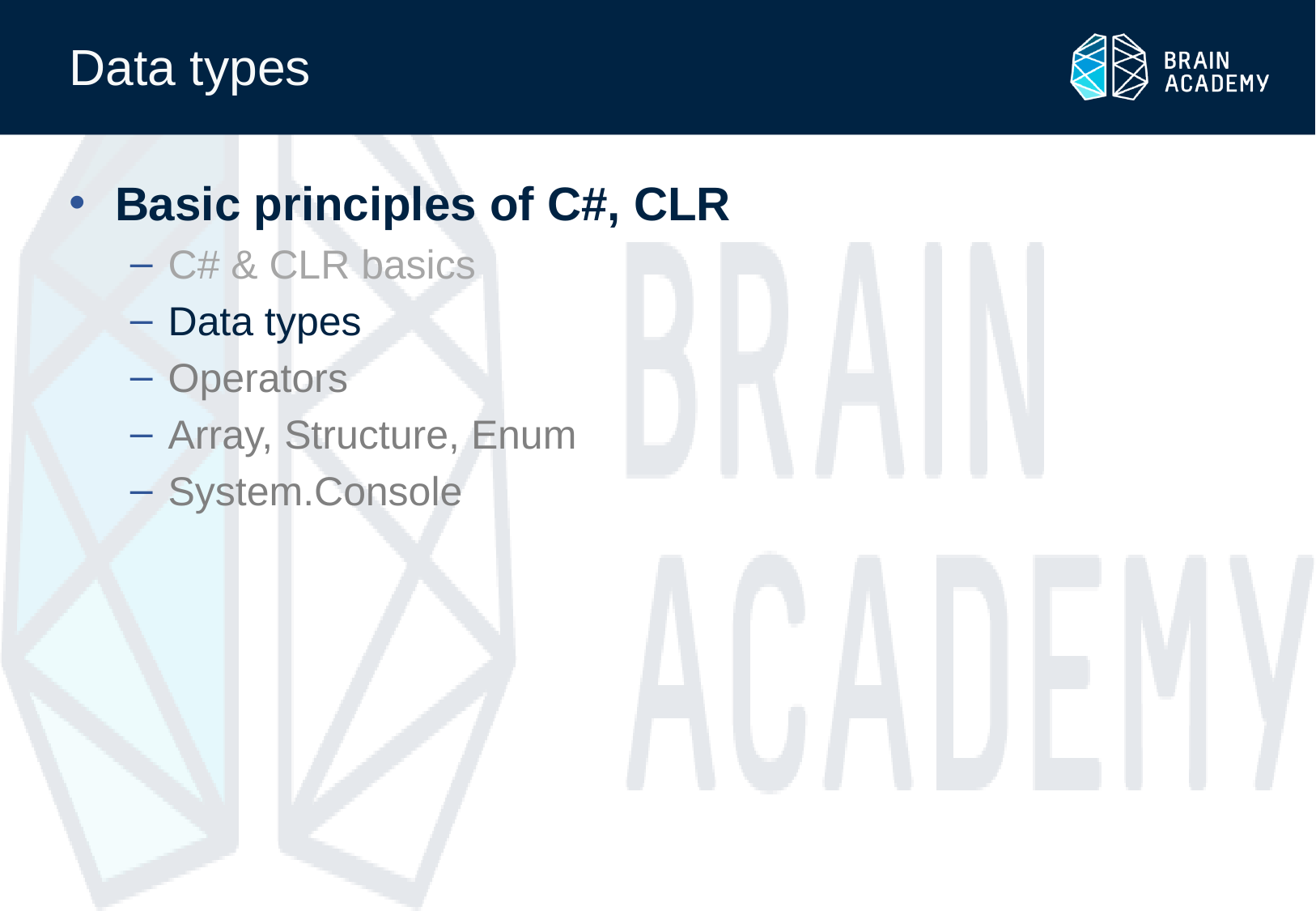

# Data types
Basic principles of C#, CLR
C# & CLR basics
Data types
Operators
Array, Structure, Enum
System.Console